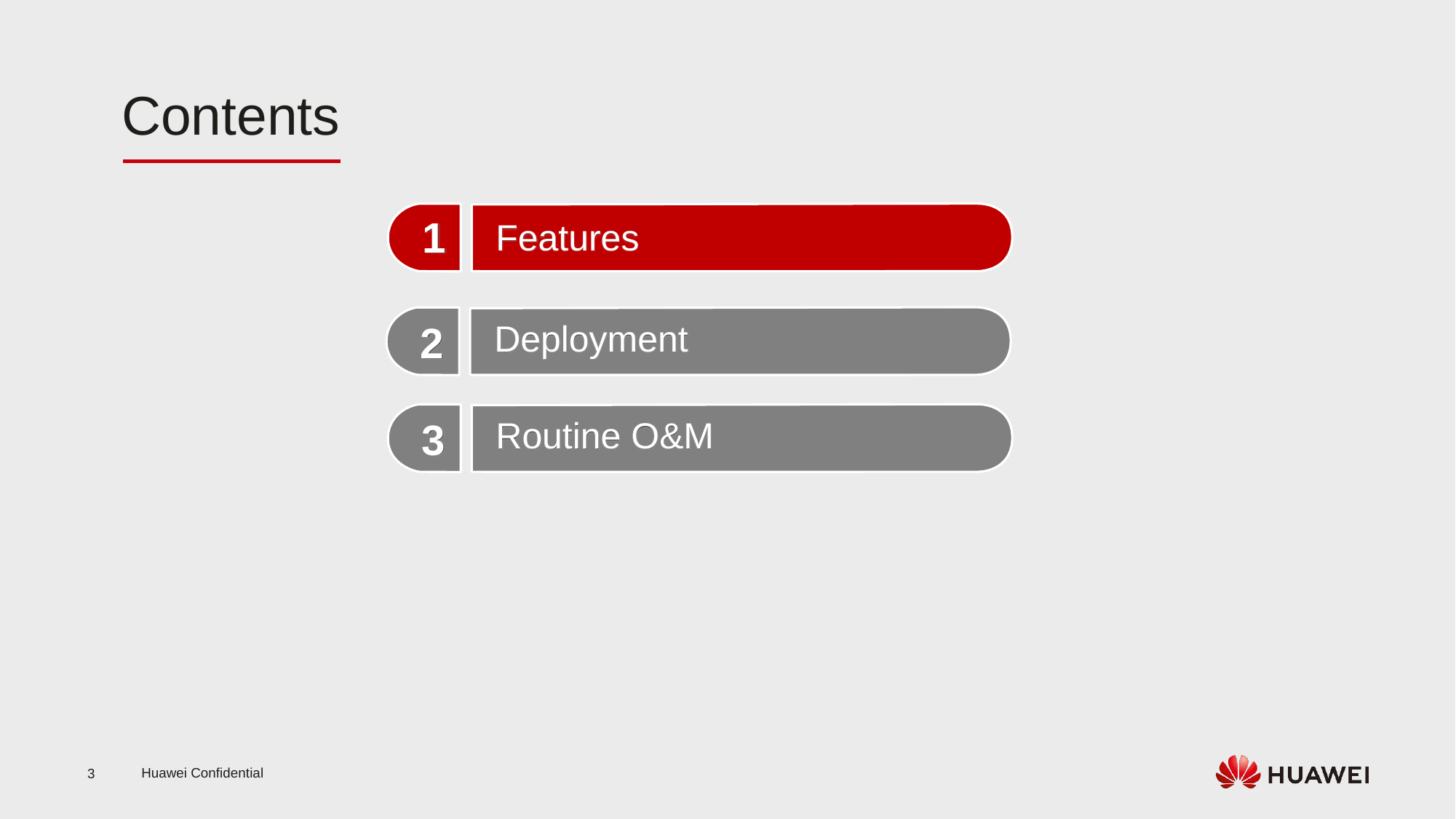

1
Features

2

Deployment

3

Routine O&M